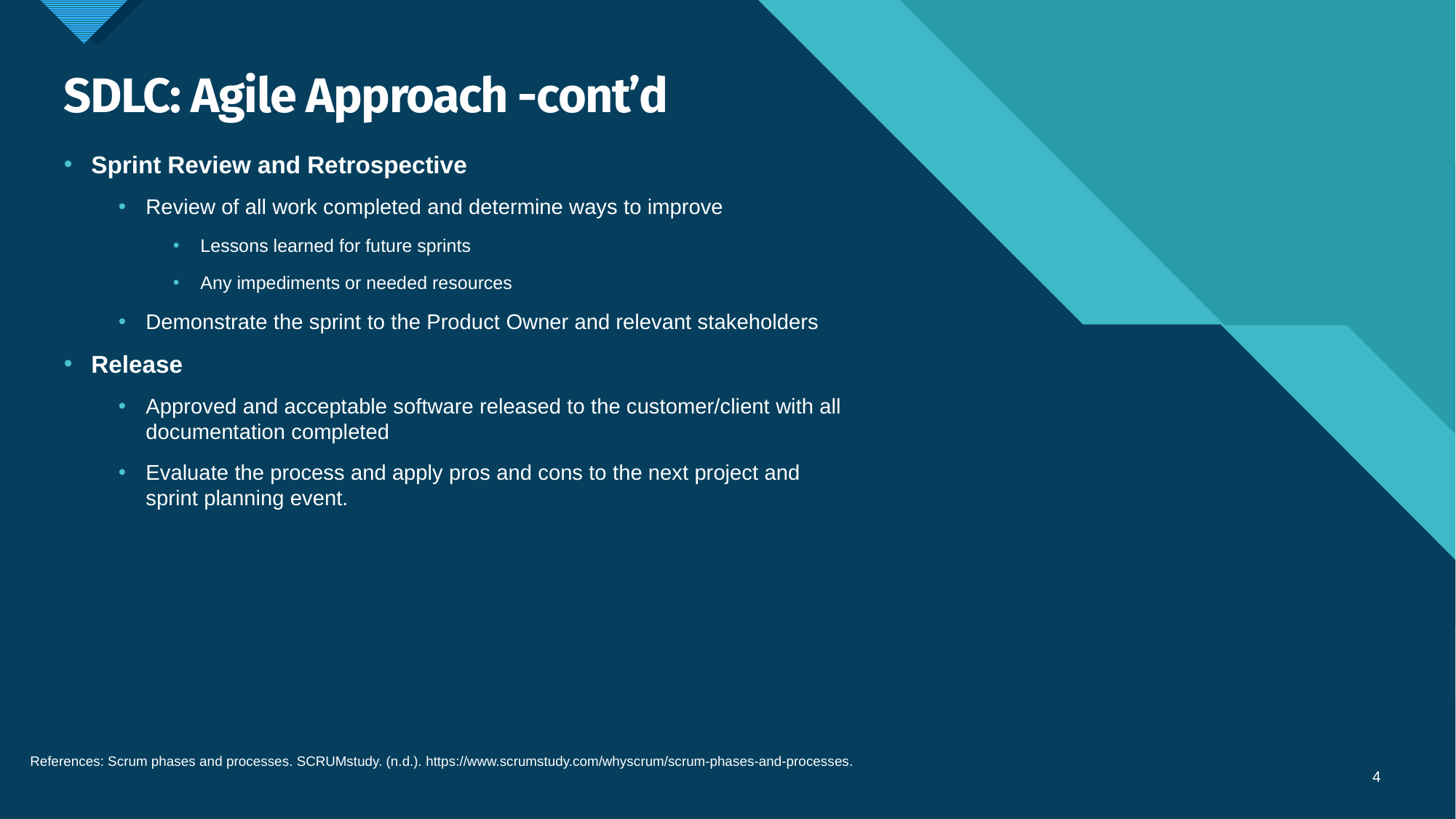

# SDLC: Agile Approach -cont’d
Sprint Review and Retrospective
Review of all work completed and determine ways to improve
Lessons learned for future sprints
Any impediments or needed resources
Demonstrate the sprint to the Product Owner and relevant stakeholders
Release
Approved and acceptable software released to the customer/client with all documentation completed
Evaluate the process and apply pros and cons to the next project and sprint planning event.
References: Scrum phases and processes. SCRUMstudy. (n.d.). https://www.scrumstudy.com/whyscrum/scrum-phases-and-processes.
4